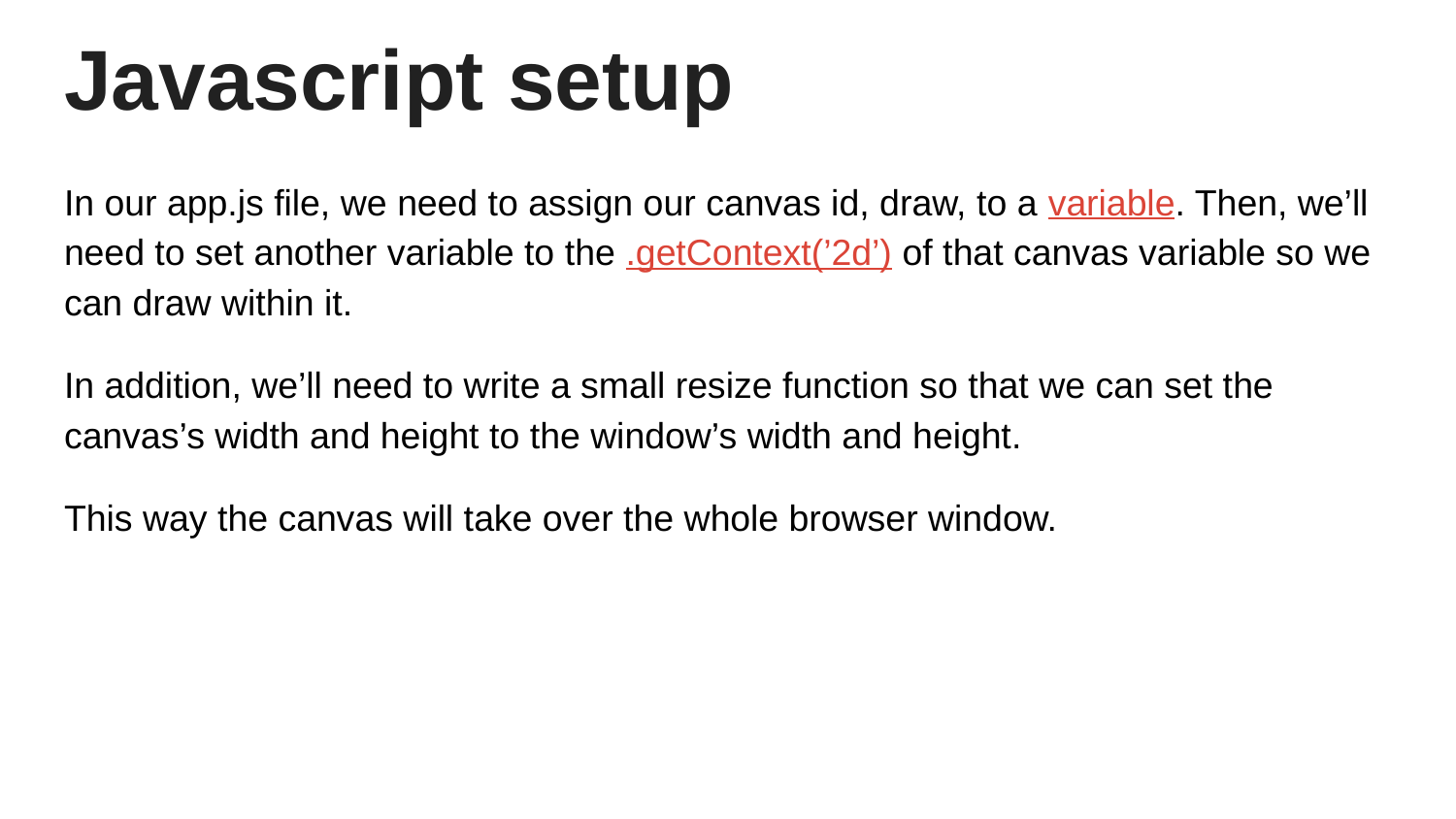

# Javascript setup
In our app.js file, we need to assign our canvas id, draw, to a variable. Then, we’ll need to set another variable to the .getContext(’2d’) of that canvas variable so we can draw within it.
In addition, we’ll need to write a small resize function so that we can set the canvas’s width and height to the window’s width and height.
This way the canvas will take over the whole browser window.